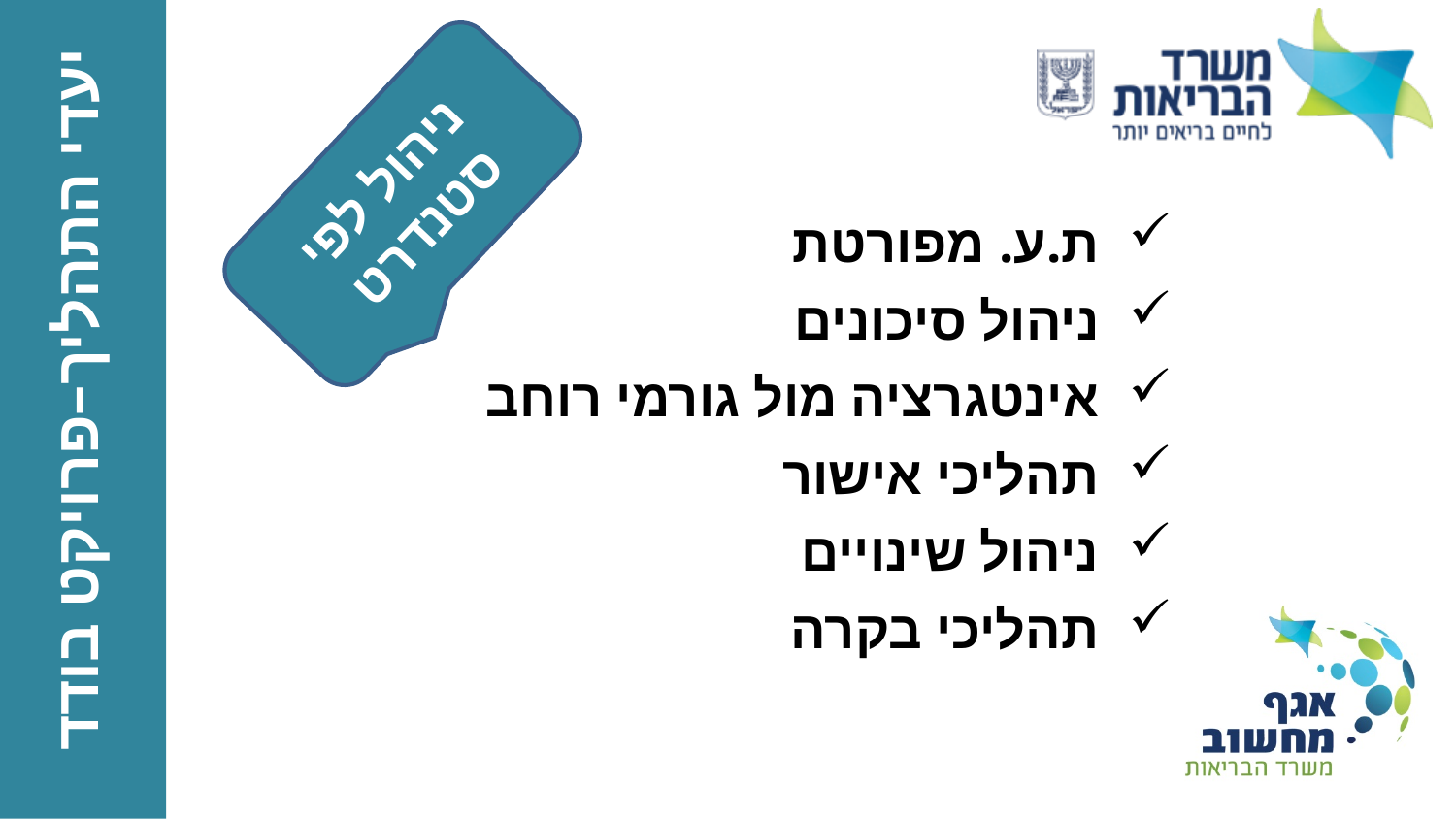

ניהול לפי סטנדרט
ת.ע. מפורטת
ניהול סיכונים
אינטגרציה מול גורמי רוחב
תהליכי אישור
ניהול שינויים
תהליכי בקרה
# יעדי התהליך–פרויקט בודד